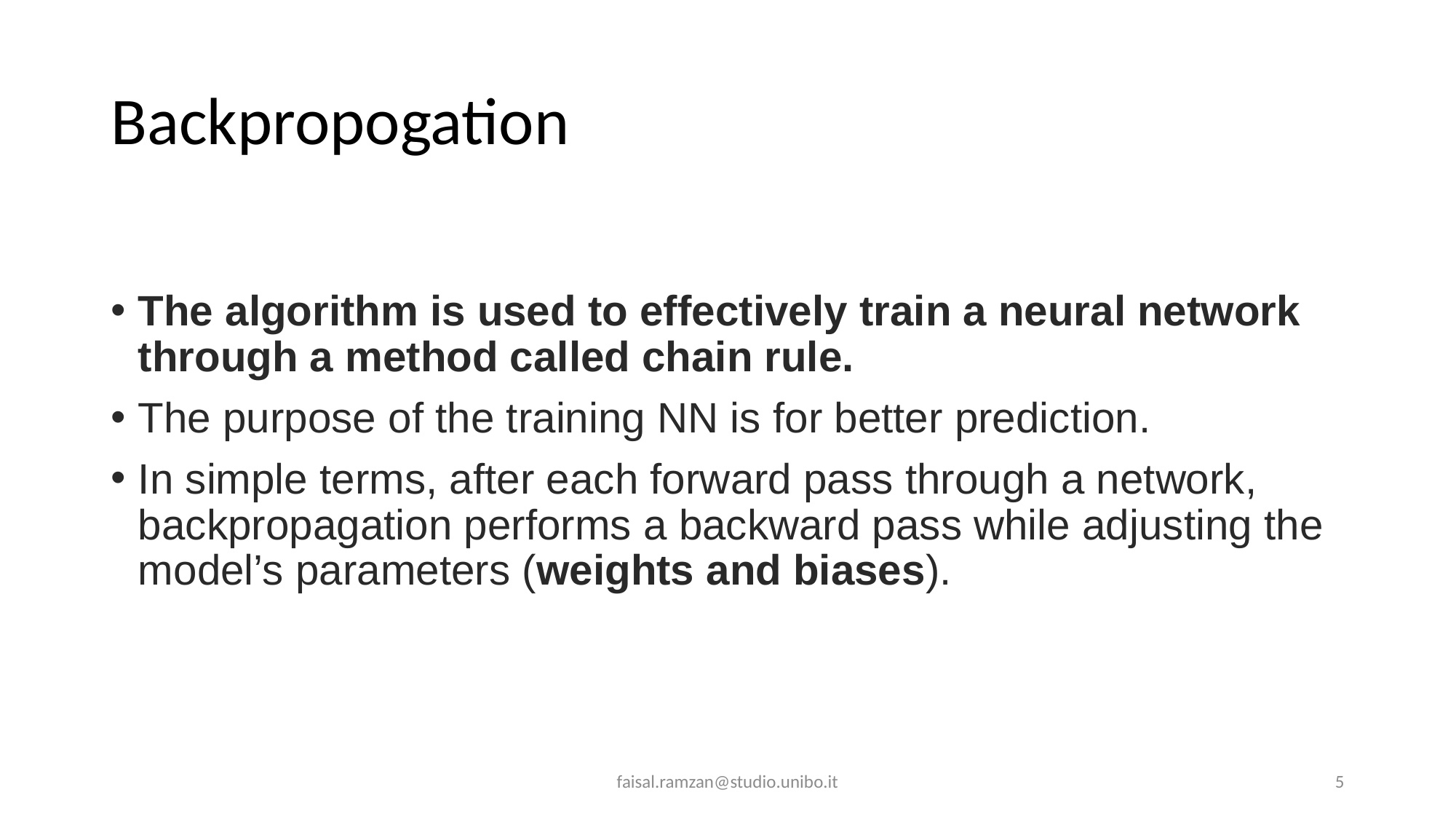

# Backpropogation

The algorithm is used to effectively train a neural network through a method called chain rule.
The purpose of the training NN is for better prediction.
In simple terms, after each forward pass through a network, backpropagation performs a backward pass while adjusting the model’s parameters (weights and biases).

faisal.ramzan@studio.unibo.it
5